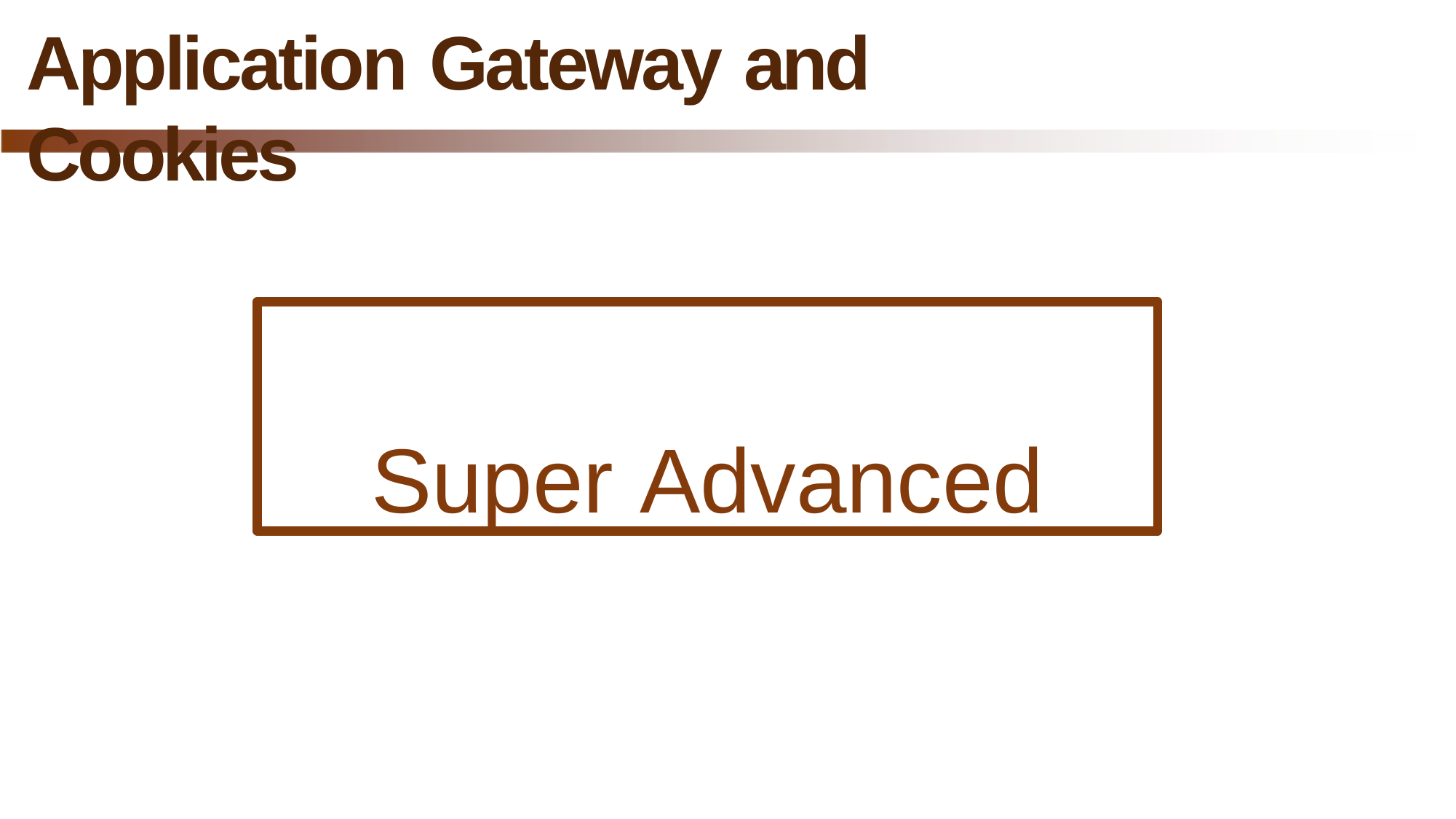

# Application Gateway and Cookies

Super	Advanced